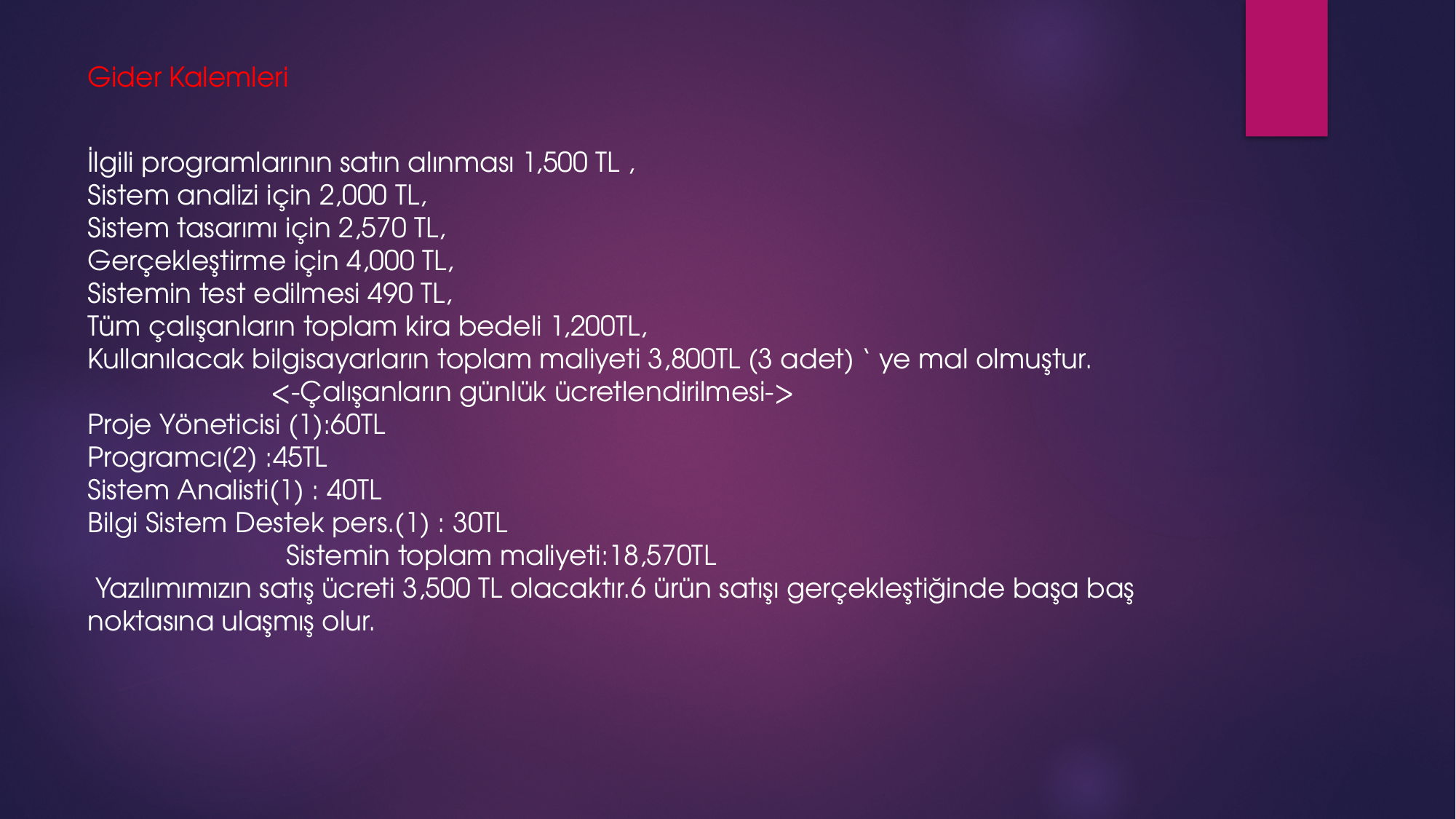

Gider Kalemleri
İlgili programlarının satın alınması 1,500 TL ,
Sistem analizi için 2,000 TL,
Sistem tasarımı için 2,570 TL,
Gerçekleştirme için 4,000 TL,
Sistemin test edilmesi 490 TL,
Tüm çalışanların toplam kira bedeli 1,200TL,
Kullanılacak bilgisayarların toplam maliyeti 3,800TL (3 adet) ‘ ye mal olmuştur.
                        <-Çalışanların günlük ücretlendirilmesi->
Proje Yöneticisi (1):60TL
Programcı(2) :45TL
Sistem Analisti(1) : 40TL
Bilgi Sistem Destek pers.(1) : 30TL
                          Sistemin toplam maliyeti:18,570TL
 Yazılımımızın satış ücreti 3,500 TL olacaktır.6 ürün satışı gerçekleştiğinde başa baş noktasına ulaşmış olur.